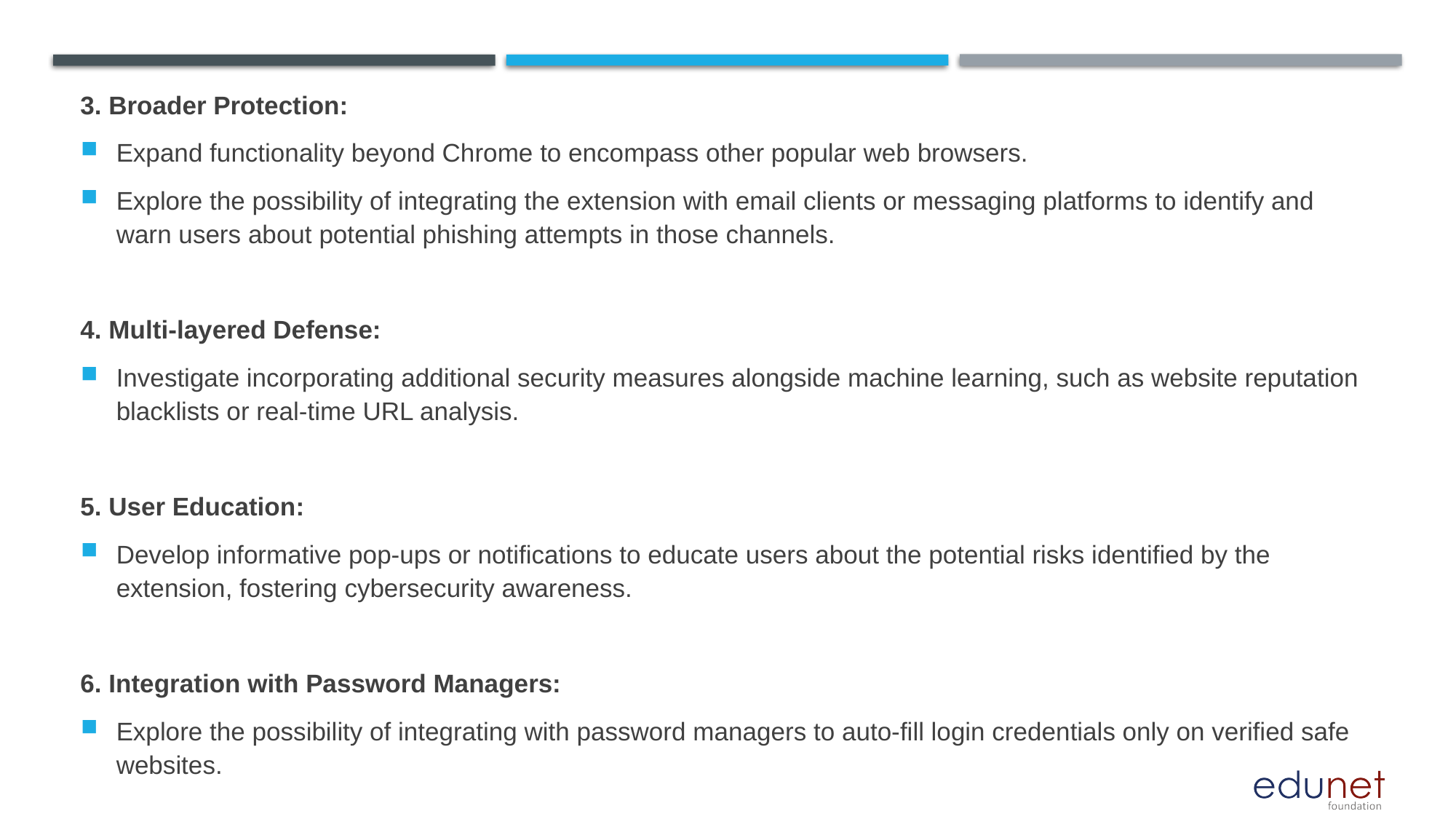

3. Broader Protection:
Expand functionality beyond Chrome to encompass other popular web browsers.
Explore the possibility of integrating the extension with email clients or messaging platforms to identify and warn users about potential phishing attempts in those channels.

4. Multi-layered Defense:
Investigate incorporating additional security measures alongside machine learning, such as website reputation blacklists or real-time URL analysis.

5. User Education:
Develop informative pop-ups or notifications to educate users about the potential risks identified by the extension, fostering cybersecurity awareness.

6. Integration with Password Managers:
Explore the possibility of integrating with password managers to auto-fill login credentials only on verified safe websites.